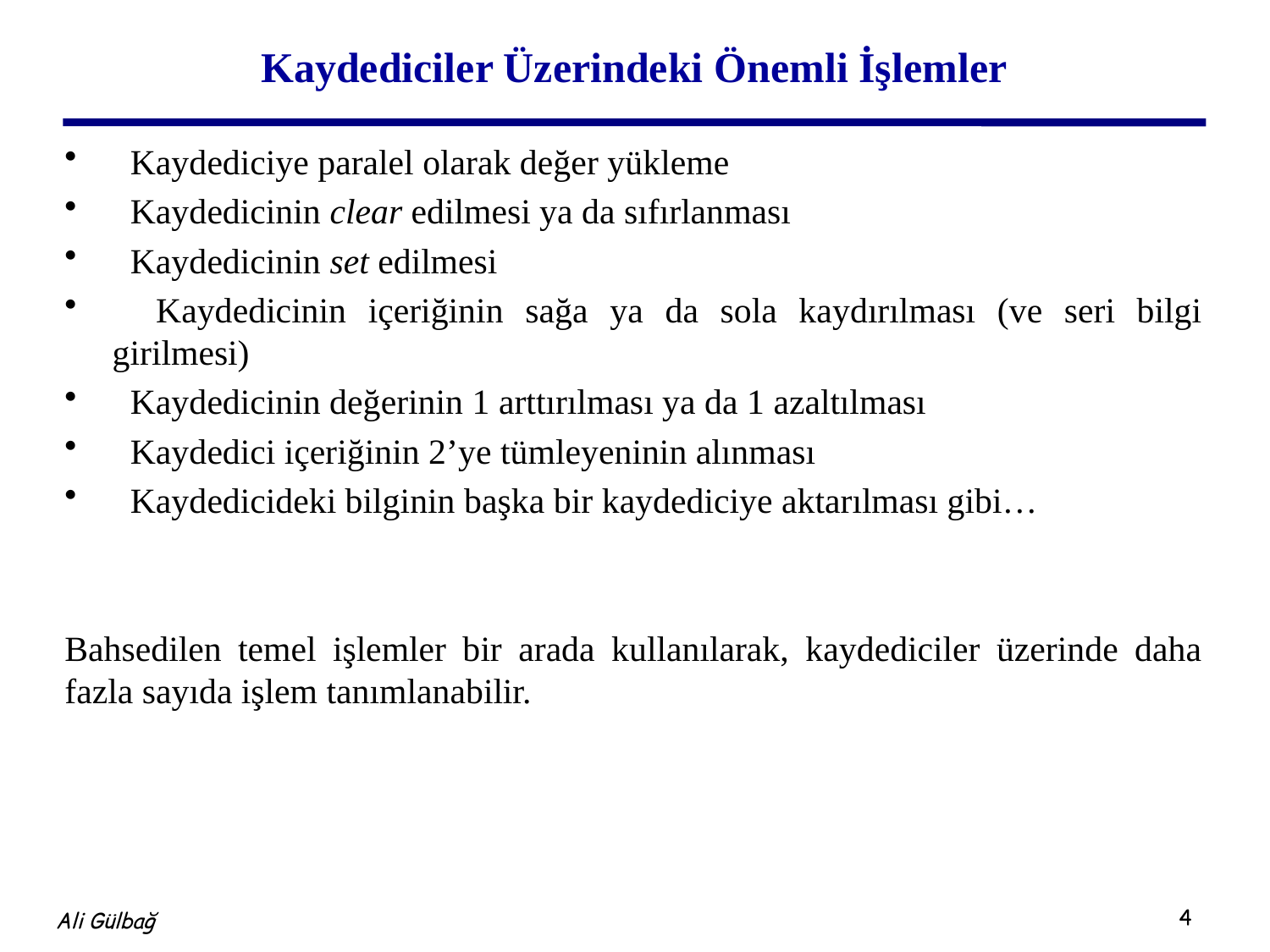

# Kaydediciler Üzerindeki Önemli İşlemler
  Kaydediciye paralel olarak değer yükleme
  Kaydedicinin clear edilmesi ya da sıfırlanması
  Kaydedicinin set edilmesi
  Kaydedicinin içeriğinin sağa ya da sola kaydırılması (ve seri bilgi girilmesi)
  Kaydedicinin değerinin 1 arttırılması ya da 1 azaltılması
  Kaydedici içeriğinin 2’ye tümleyeninin alınması
  Kaydedicideki bilginin başka bir kaydediciye aktarılması gibi…

Bahsedilen temel işlemler bir arada kullanılarak, kaydediciler üzerinde daha fazla sayıda işlem tanımlanabilir.